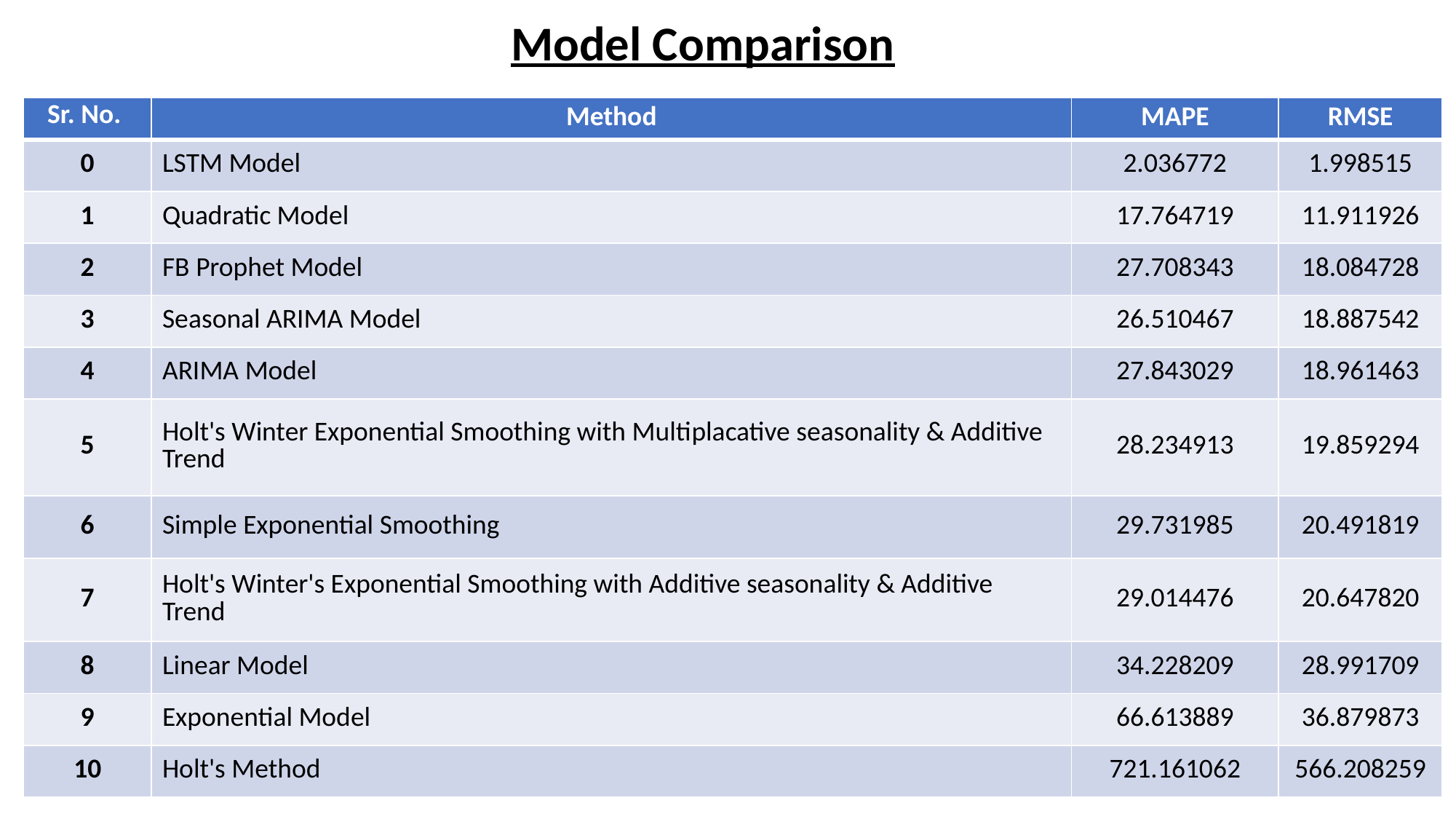

Model Comparison
| Sr. No. | Method | MAPE | RMSE |
| --- | --- | --- | --- |
| 0 | LSTM Model | 2.036772 | 1.998515 |
| 1 | Quadratic Model | 17.764719 | 11.911926 |
| 2 | FB Prophet Model | 27.708343 | 18.084728 |
| 3 | Seasonal ARIMA Model | 26.510467 | 18.887542 |
| 4 | ARIMA Model | 27.843029 | 18.961463 |
| 5 | Holt's Winter Exponential Smoothing with Multiplacative seasonality & Additive Trend | 28.234913 | 19.859294 |
| 6 | Simple Exponential Smoothing | 29.731985 | 20.491819 |
| 7 | Holt's Winter's Exponential Smoothing with Additive seasonality & Additive Trend | 29.014476 | 20.647820 |
| 8 | Linear Model | 34.228209 | 28.991709 |
| 9 | Exponential Model | 66.613889 | 36.879873 |
| 10 | Holt's Method | 721.161062 | 566.208259 |